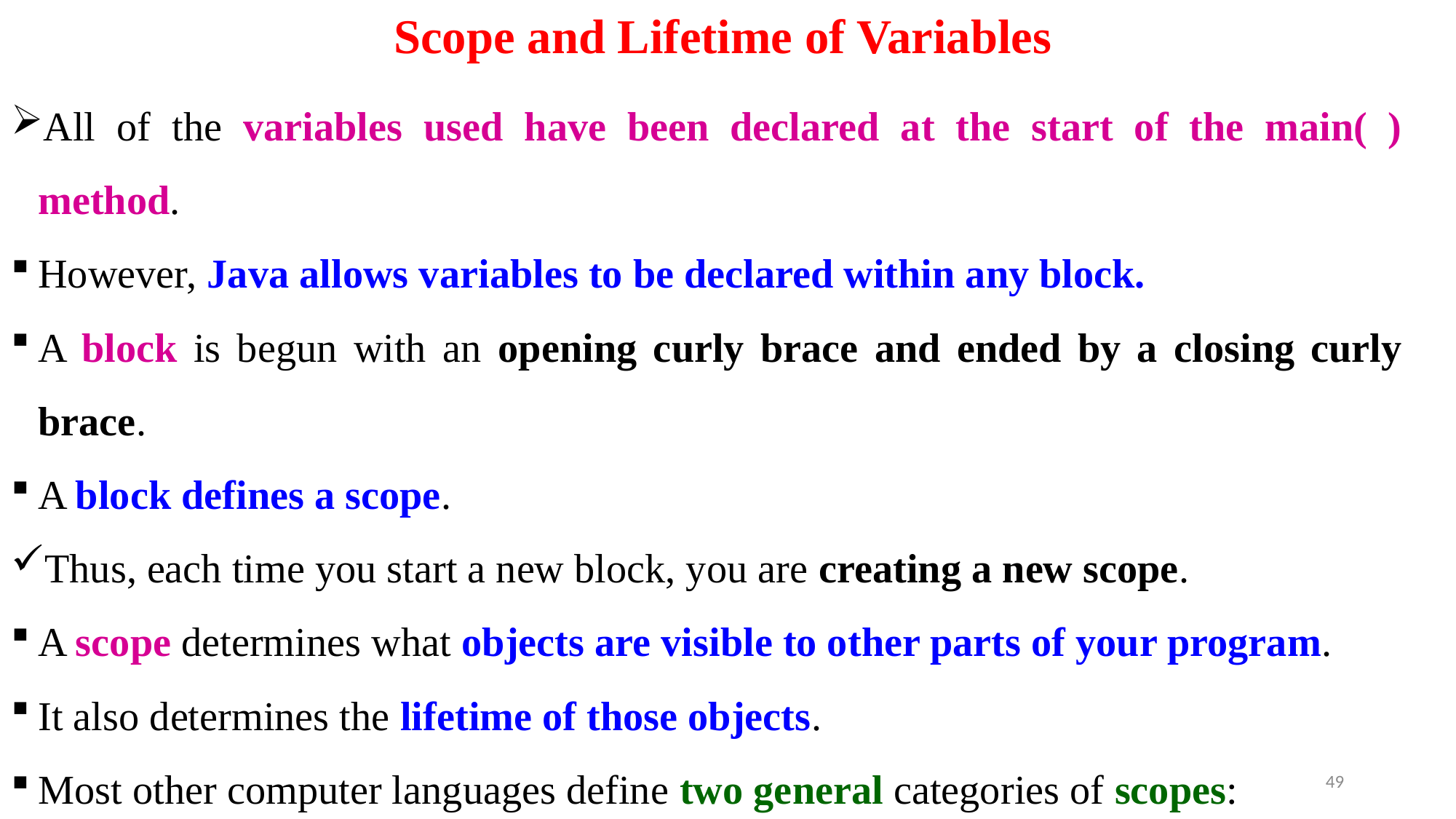

Scope and Lifetime of Variables
All of the variables used have been declared at the start of the main( ) method.
However, Java allows variables to be declared within any block.
A block is begun with an opening curly brace and ended by a closing curly brace.
A block defines a scope.
Thus, each time you start a new block, you are creating a new scope.
A scope determines what objects are visible to other parts of your program.
It also determines the lifetime of those objects.
Most other computer languages define two general categories of scopes:
		global and  local.
49